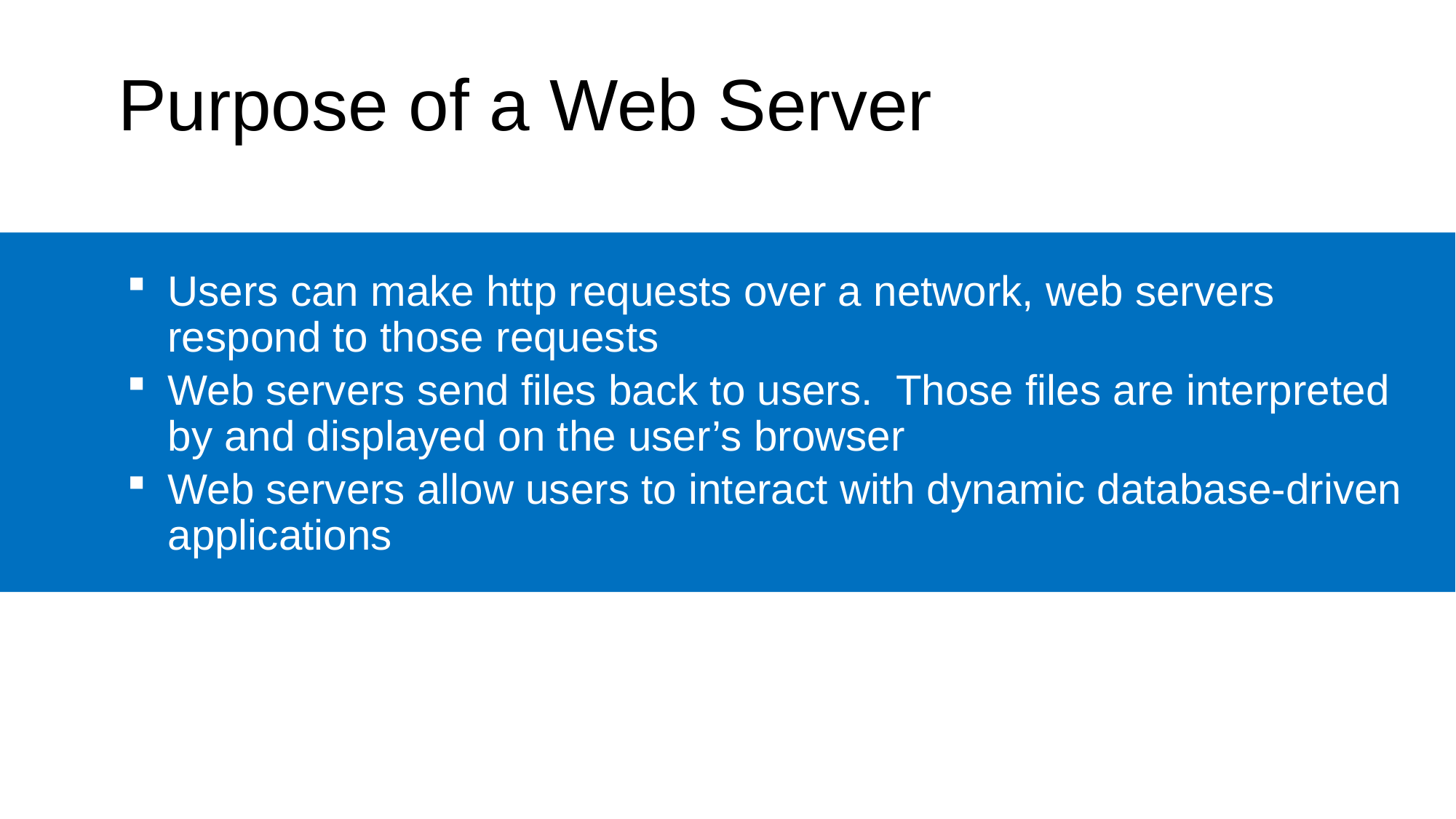

# Purpose of a Web Server

Users can make http requests over a network, web servers respond to those requests
Web servers send files back to users.  Those files are interpreted by and displayed on the user’s browser
Web servers allow users to interact with dynamic database-driven applications